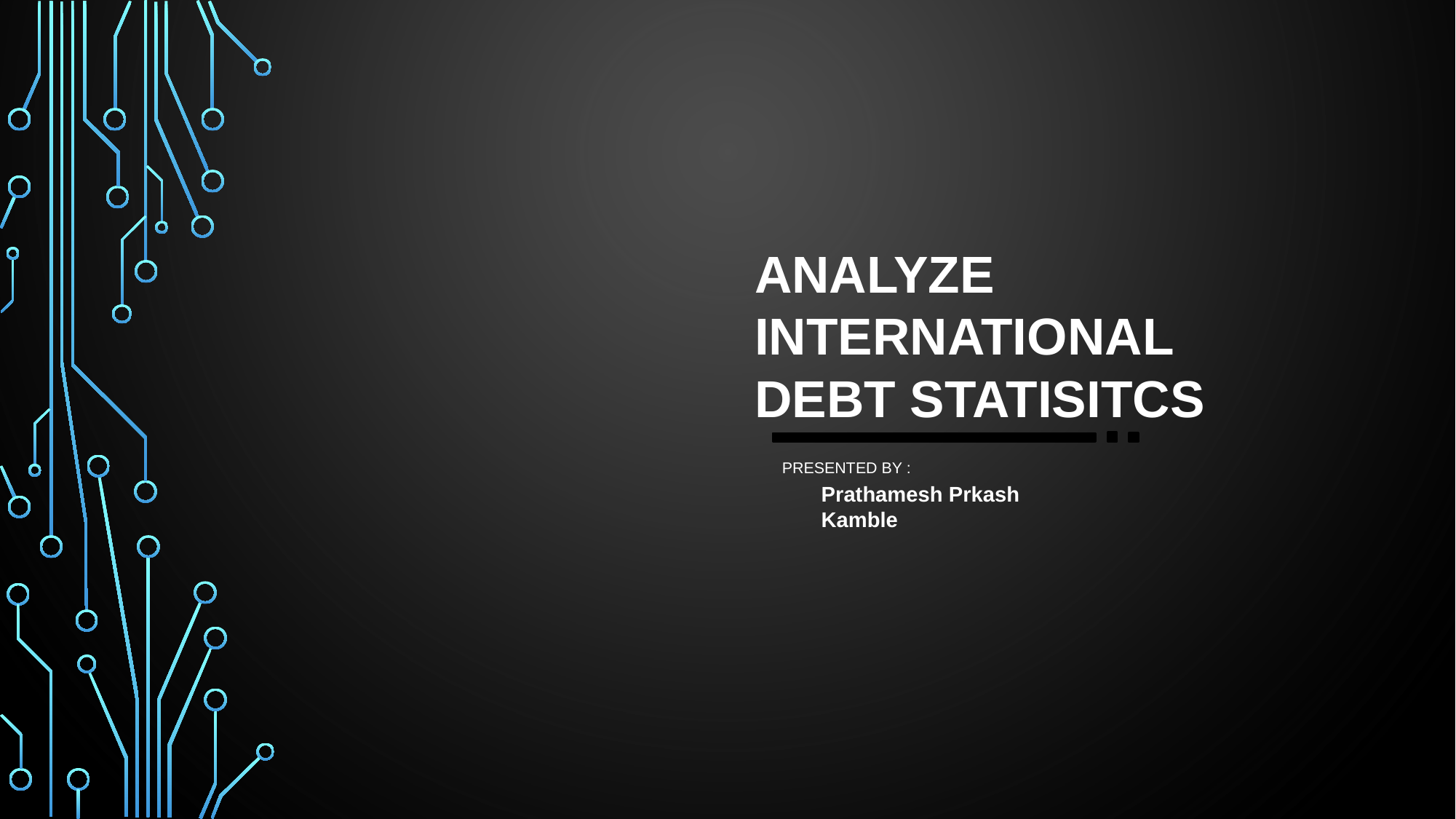

ANALYZE INTERNATIONAL DEBT STATISITCS

PRESENTED BY :
Prathamesh Prkash Kamble